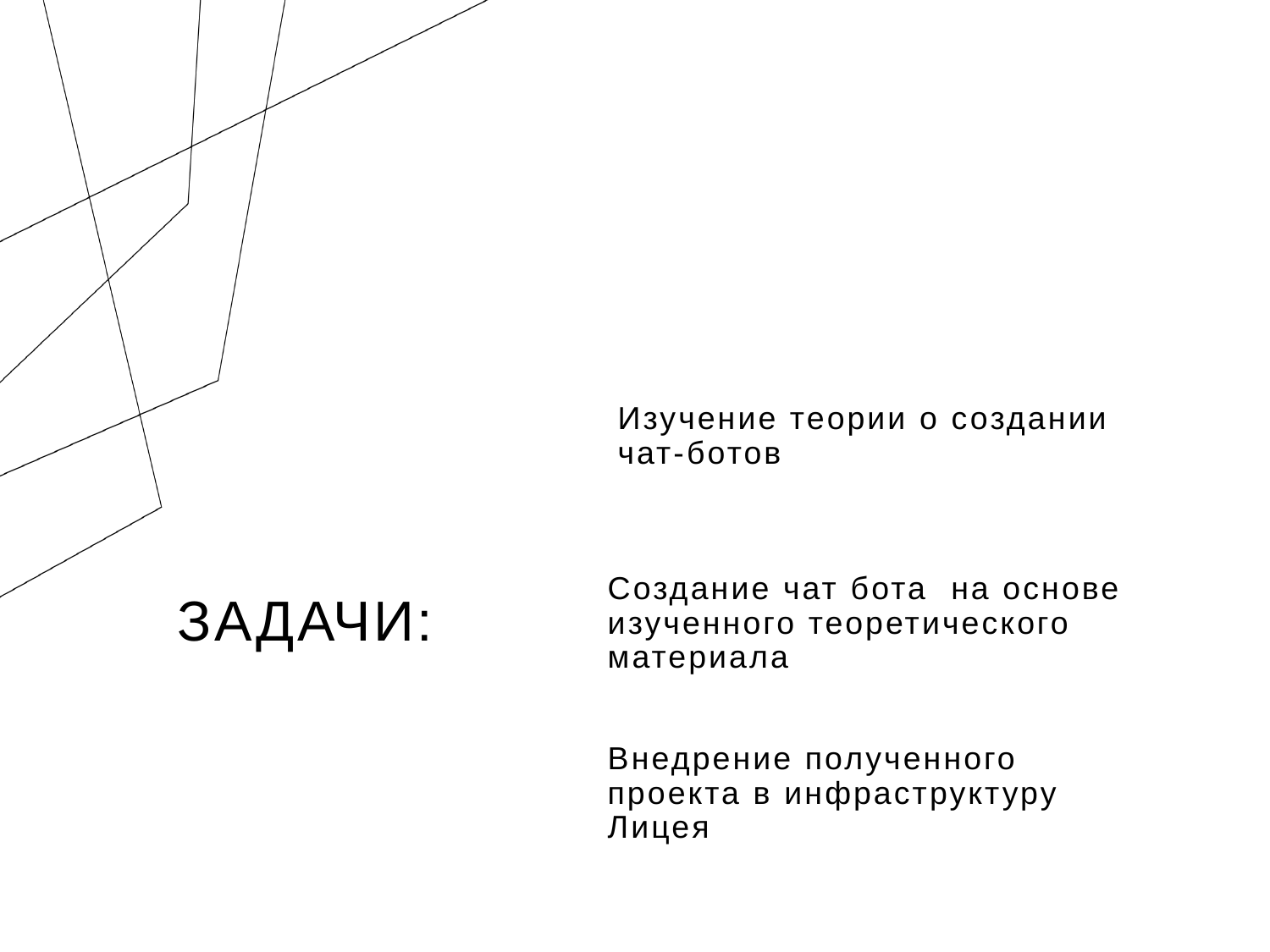

Изучение теории о создании чат-ботов
# Задачи:
Создание чат бота  на основе изученного теоретического материала
Внедрение полученного проекта в инфраструктуру Лицея